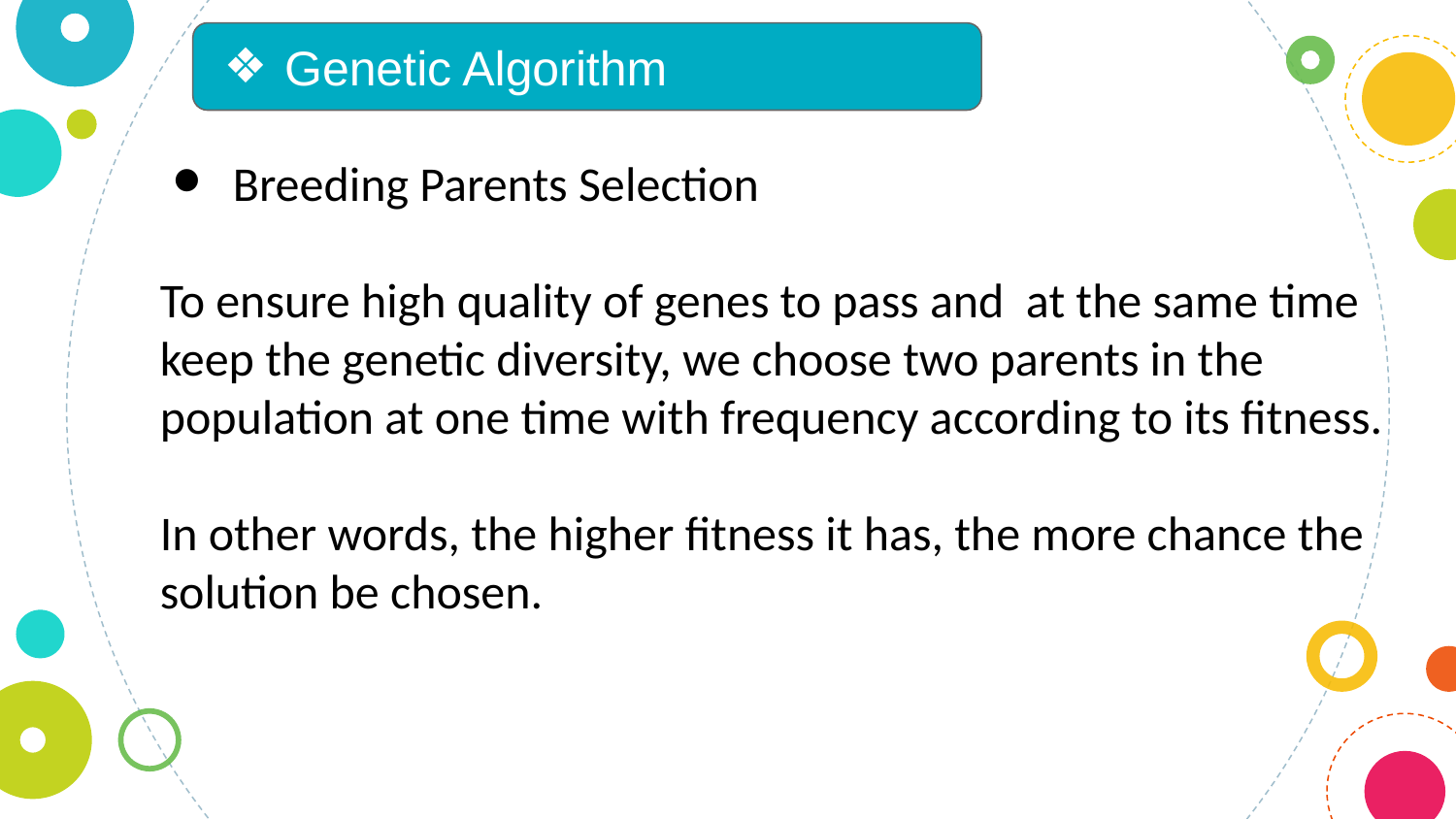

Genetic Algorithm
Breeding Parents Selection

To ensure high quality of genes to pass and  at the same time keep the genetic diversity, we choose two parents in the population at one time with frequency according to its fitness.

In other words, the higher fitness it has, the more chance the solution be chosen.